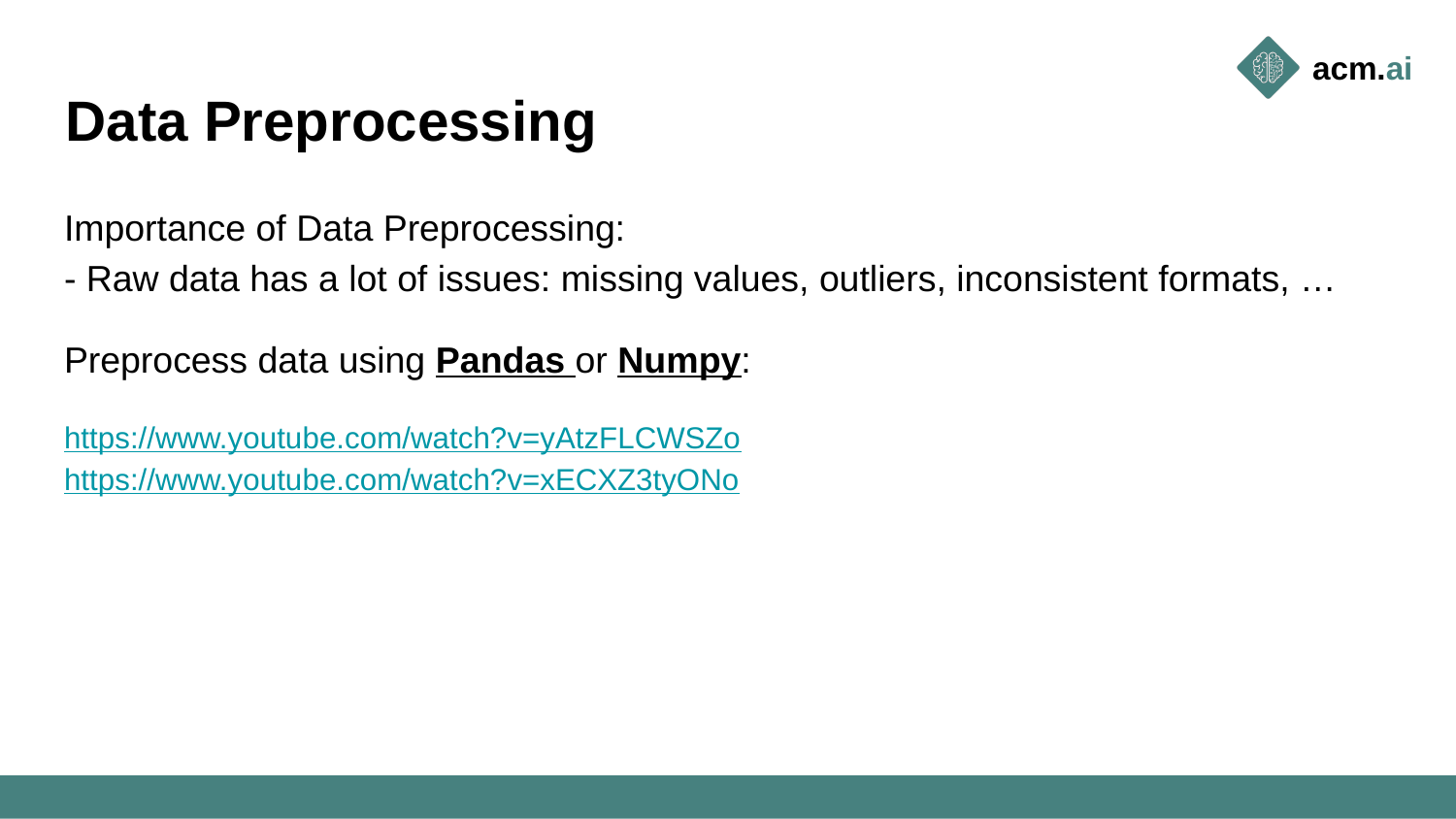

# Data Preprocessing
Importance of Data Preprocessing:
- Raw data has a lot of issues: missing values, outliers, inconsistent formats, …
Preprocess data using Pandas or Numpy:
https://www.youtube.com/watch?v=yAtzFLCWSZo https://www.youtube.com/watch?v=xECXZ3tyONo